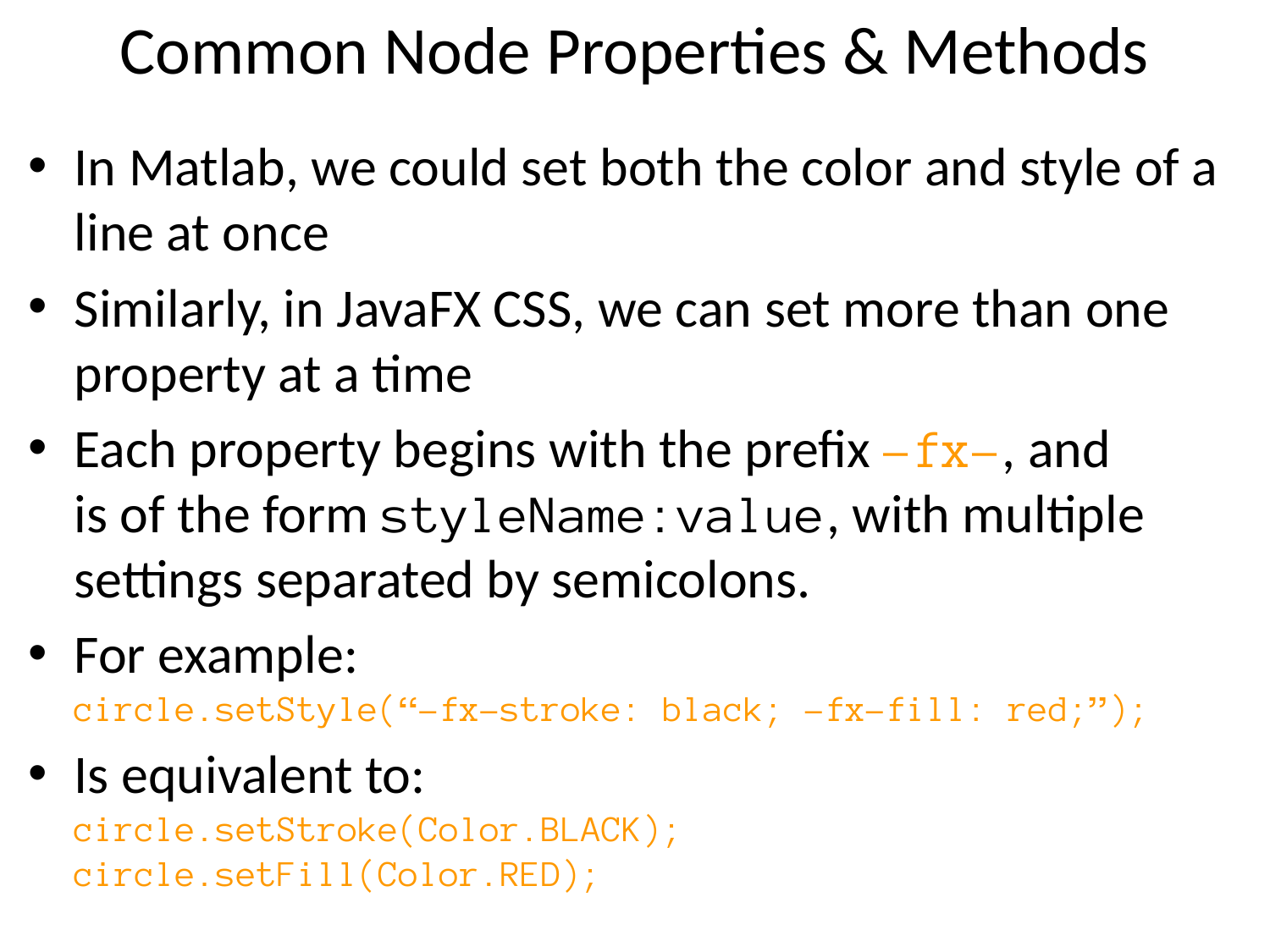

# Common Node Properties & Methods
In Matlab, we could set both the color and style of a line at once
Similarly, in JavaFX CSS, we can set more than one property at a time
Each property begins with the prefix –fx–, and
is of the form styleName:value, with multiple settings separated by semicolons.
For example:
circle.setStyle(“-fx-stroke: black; -fx-fill: red;”);
Is equivalent to:
circle.setStroke(Color.BLACK);
circle.setFill(Color.RED);